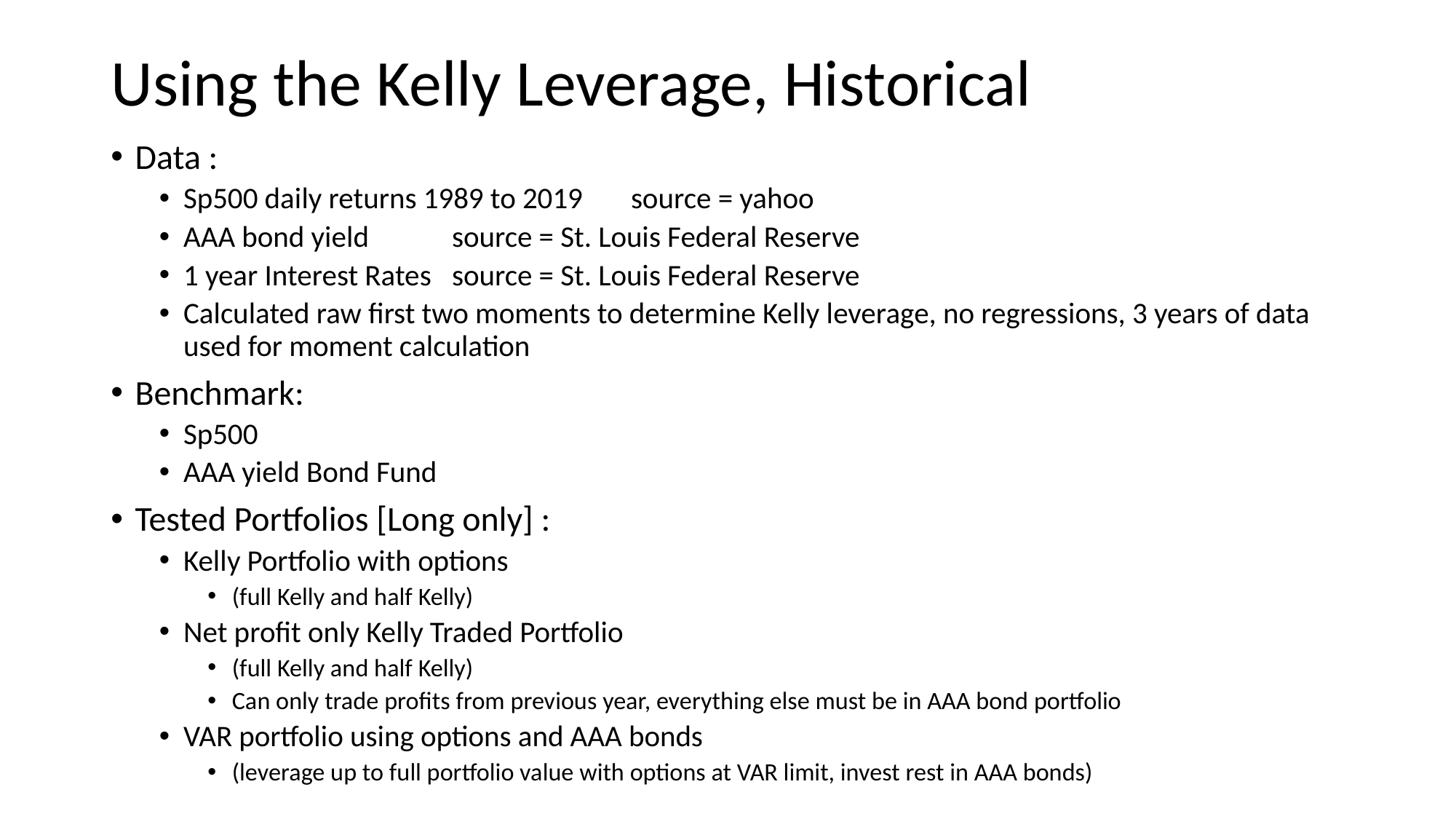

# Using the Kelly Leverage, Historical
Data :
Sp500 daily returns 1989 to 2019	source = yahoo
AAA bond yield			source = St. Louis Federal Reserve
1 year Interest Rates		source = St. Louis Federal Reserve
Calculated raw first two moments to determine Kelly leverage, no regressions, 3 years of data used for moment calculation
Benchmark:
Sp500
AAA yield Bond Fund
Tested Portfolios [Long only] :
Kelly Portfolio with options
(full Kelly and half Kelly)
Net profit only Kelly Traded Portfolio
(full Kelly and half Kelly)
Can only trade profits from previous year, everything else must be in AAA bond portfolio
VAR portfolio using options and AAA bonds
(leverage up to full portfolio value with options at VAR limit, invest rest in AAA bonds)